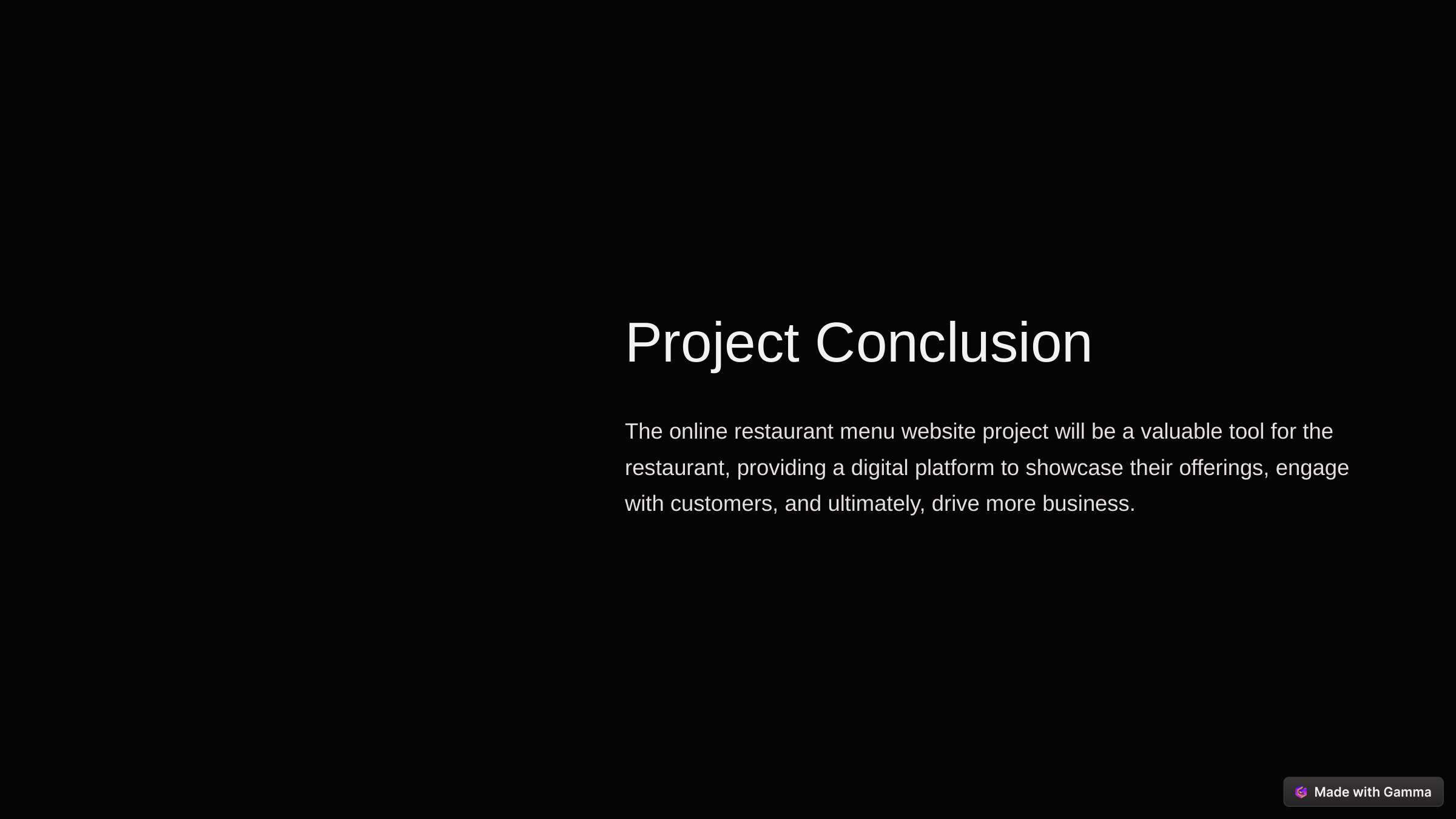

Project Conclusion
The online restaurant menu website project will be a valuable tool for the restaurant, providing a digital platform to showcase their offerings, engage with customers, and ultimately, drive more business.